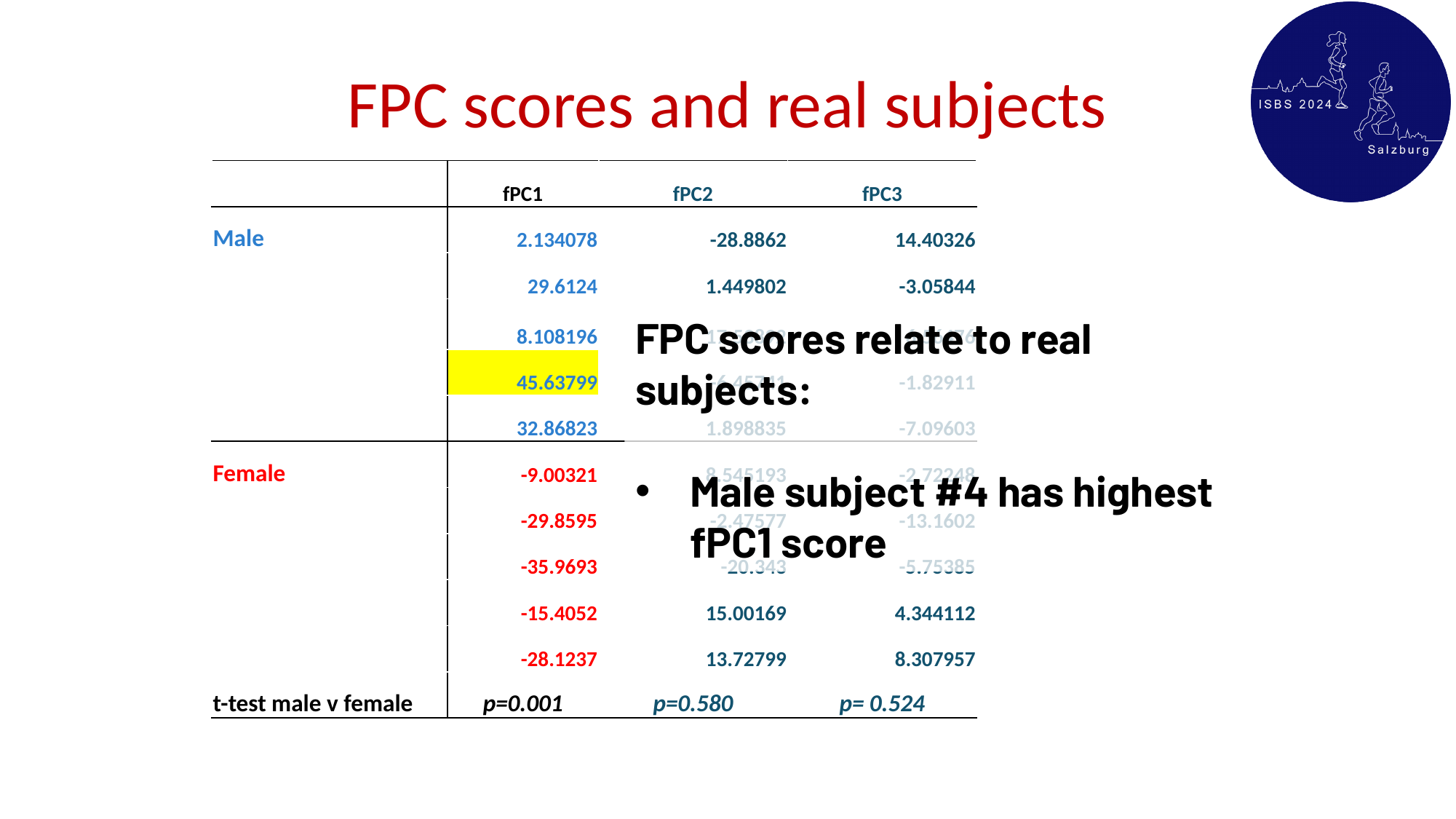

FPC scores and real subjects
|  | fPC1 | fPC2 | fPC3 |
| --- | --- | --- | --- |
| Male | 2.134078 | -28.8862 | 14.40326 |
|  | 29.6124 | 1.449802 | -3.05844 |
|  | 8.108196 | 17.53892 | 6.56476 |
|  | 45.63799 | -6.45741 | -1.82911 |
|  | 32.86823 | 1.898835 | -7.09603 |
| Female | -9.00321 | 8.545193 | -2.72248 |
|  | -29.8595 | -2.47577 | -13.1602 |
|  | -35.9693 | -20.343 | -5.75385 |
|  | -15.4052 | 15.00169 | 4.344112 |
|  | -28.1237 | 13.72799 | 8.307957 |
| t-test male v female | p=0.001 | p=0.580 | p= 0.524 |
FPC scores relate to real subjects:

Male subject #4 has highest fPC1 score